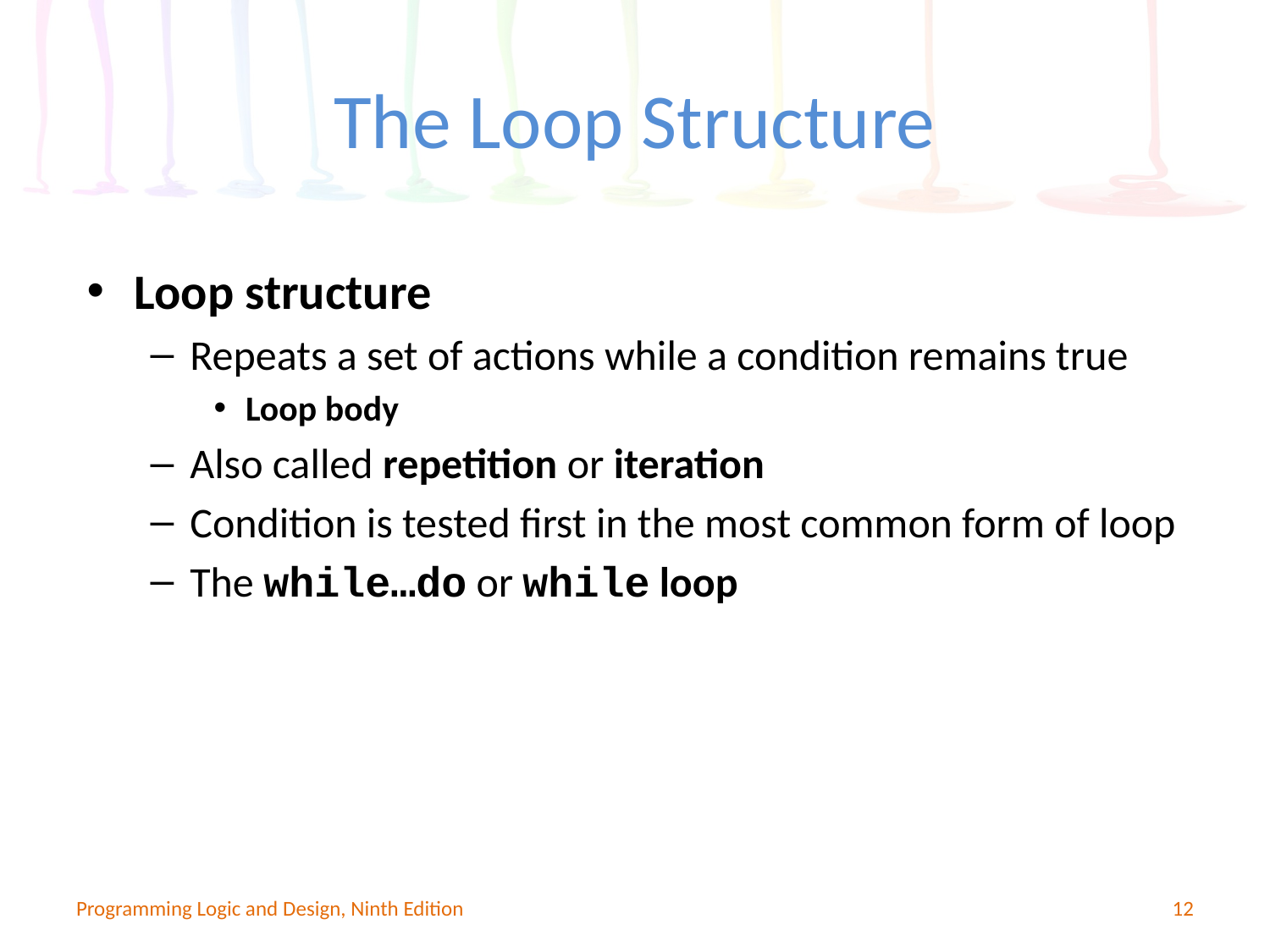

# The Loop Structure
Loop structure
Repeats a set of actions while a condition remains true
Loop body
Also called repetition or iteration
Condition is tested first in the most common form of loop
The while…do or while loop
Programming Logic and Design, Ninth Edition
12